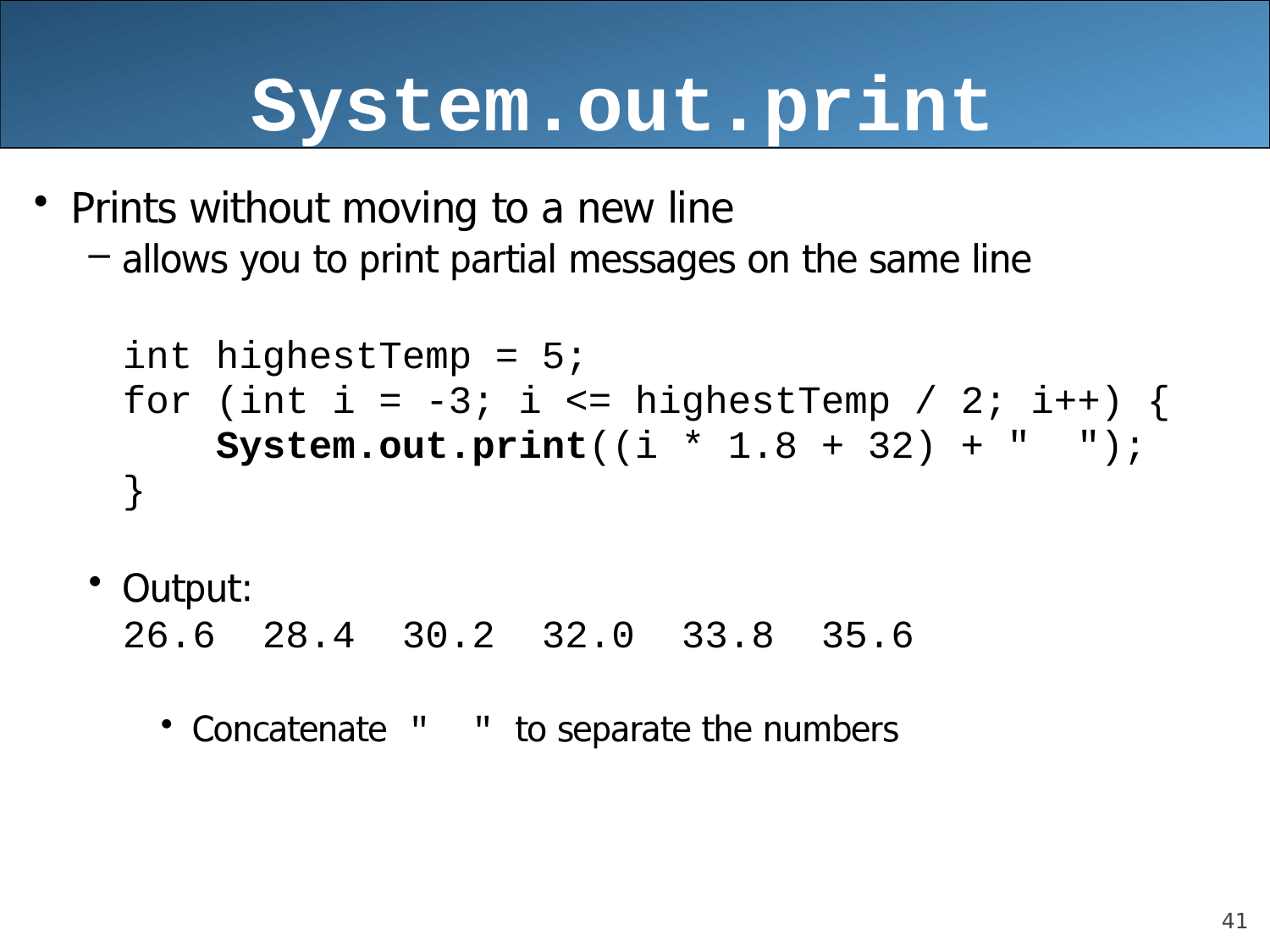

Prints without moving to a new line
allows you to print partial messages on the same line

	int highestTemp = 5;
	for (int i = -3; i <= highestTemp / 2; i++) {
	    System.out.print((i * 1.8 + 32) + "  ");
	}

Output:
	26.6  28.4  30.2  32.0  33.8  35.6

Concatenate  "  "  to separate the numbers

System.out.print